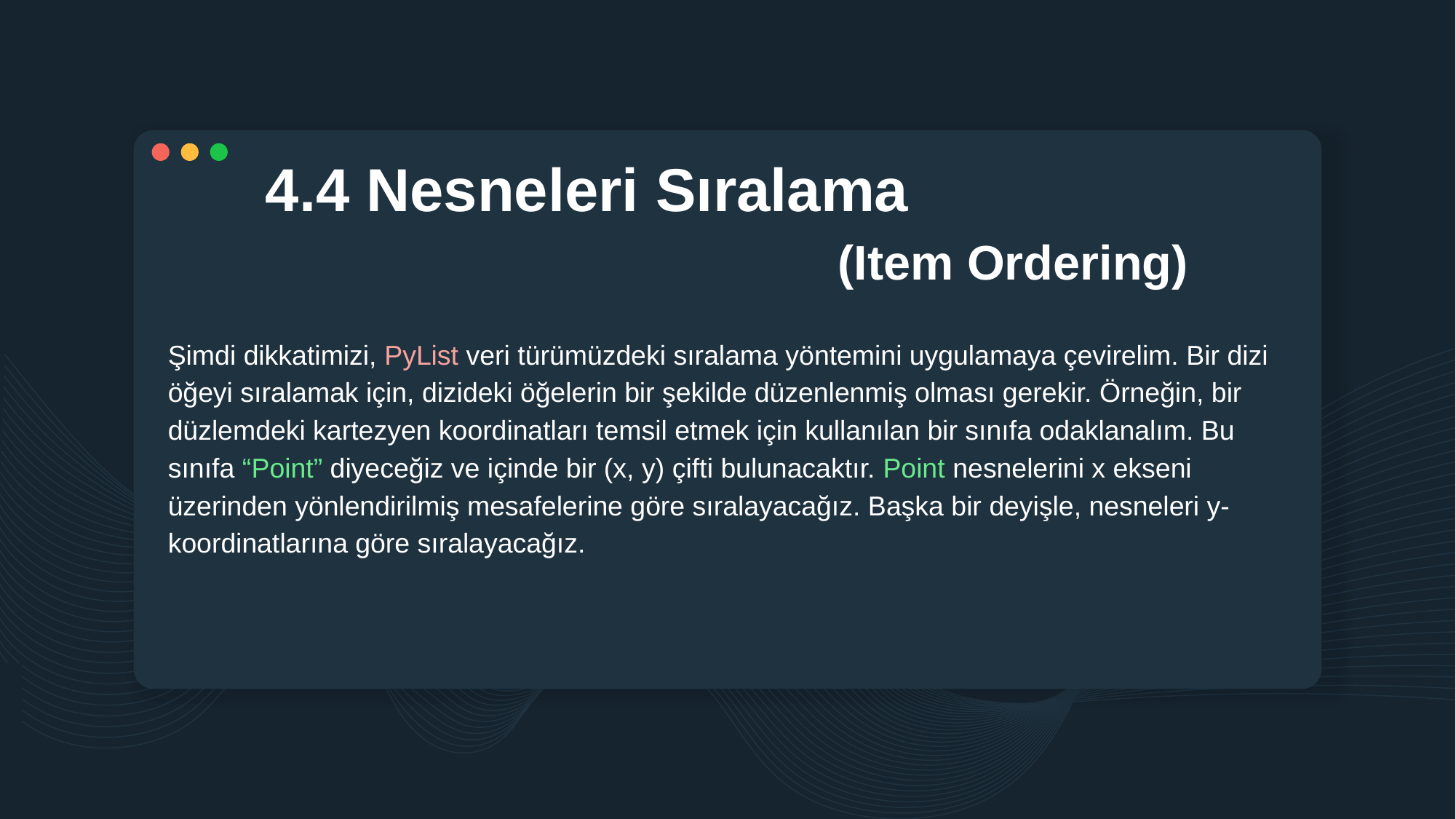

# 4.4 Nesneleri Sıralama
(Item Ordering)
Şimdi dikkatimizi, PyList veri türümüzdeki sıralama yöntemini uygulamaya çevirelim. Bir dizi öğeyi sıralamak için, dizideki öğelerin bir şekilde düzenlenmiş olması gerekir. Örneğin, bir düzlemdeki kartezyen koordinatları temsil etmek için kullanılan bir sınıfa odaklanalım. Bu sınıfa “Point” diyeceğiz ve içinde bir (x, y) çifti bulunacaktır. Point nesnelerini x ekseni üzerinden yönlendirilmiş mesafelerine göre sıralayacağız. Başka bir deyişle, nesneleri y-koordinatlarına göre sıralayacağız.